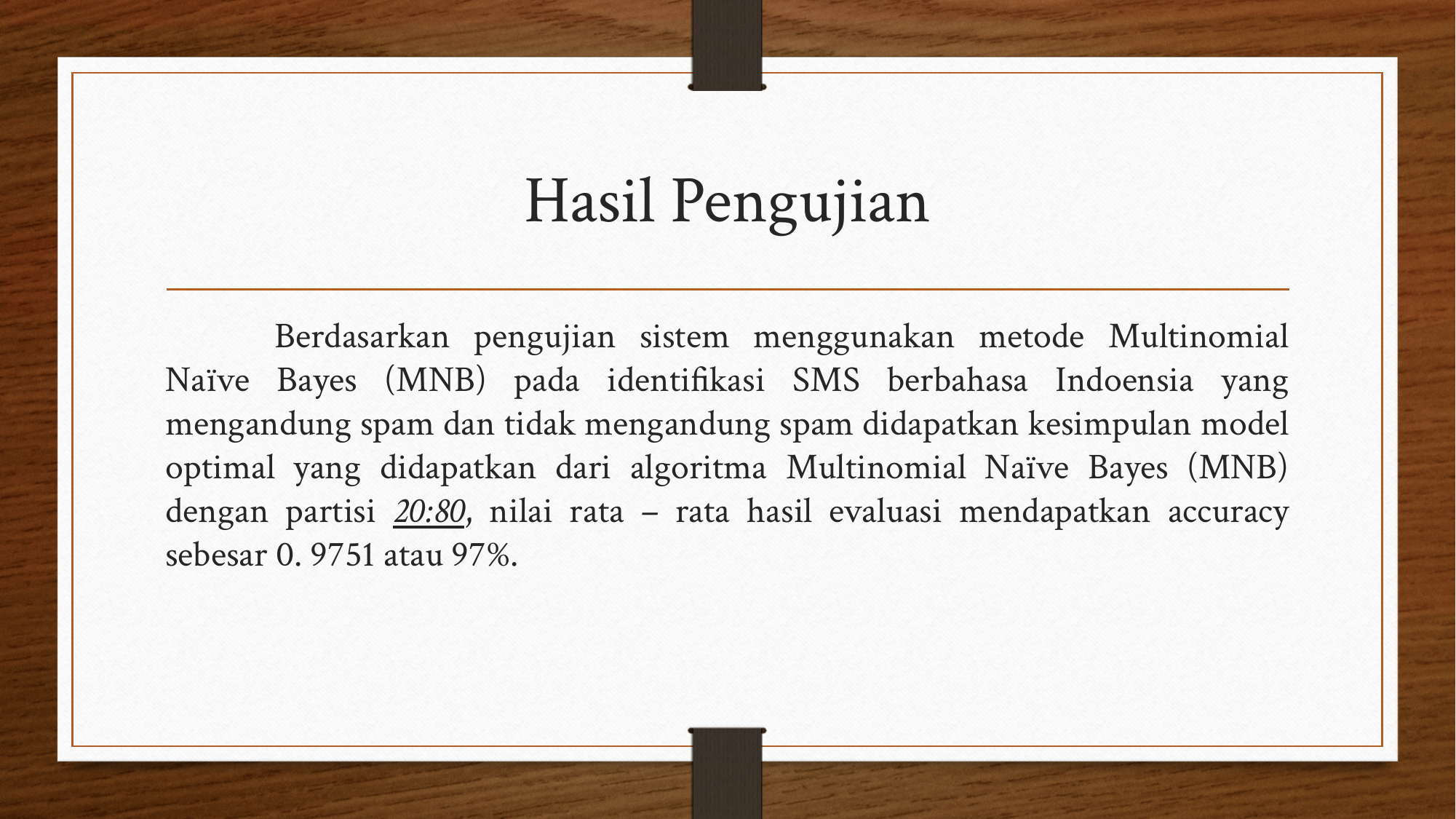

# Hasil Pengujian
	Berdasarkan pengujian sistem menggunakan metode Multinomial Naïve Bayes (MNB) pada identifikasi SMS berbahasa Indoensia yang mengandung spam dan tidak mengandung spam didapatkan kesimpulan model optimal yang didapatkan dari algoritma Multinomial Naïve Bayes (MNB) dengan partisi 20:80, nilai rata – rata hasil evaluasi mendapatkan accuracy sebesar 0. 9751 atau 97%.